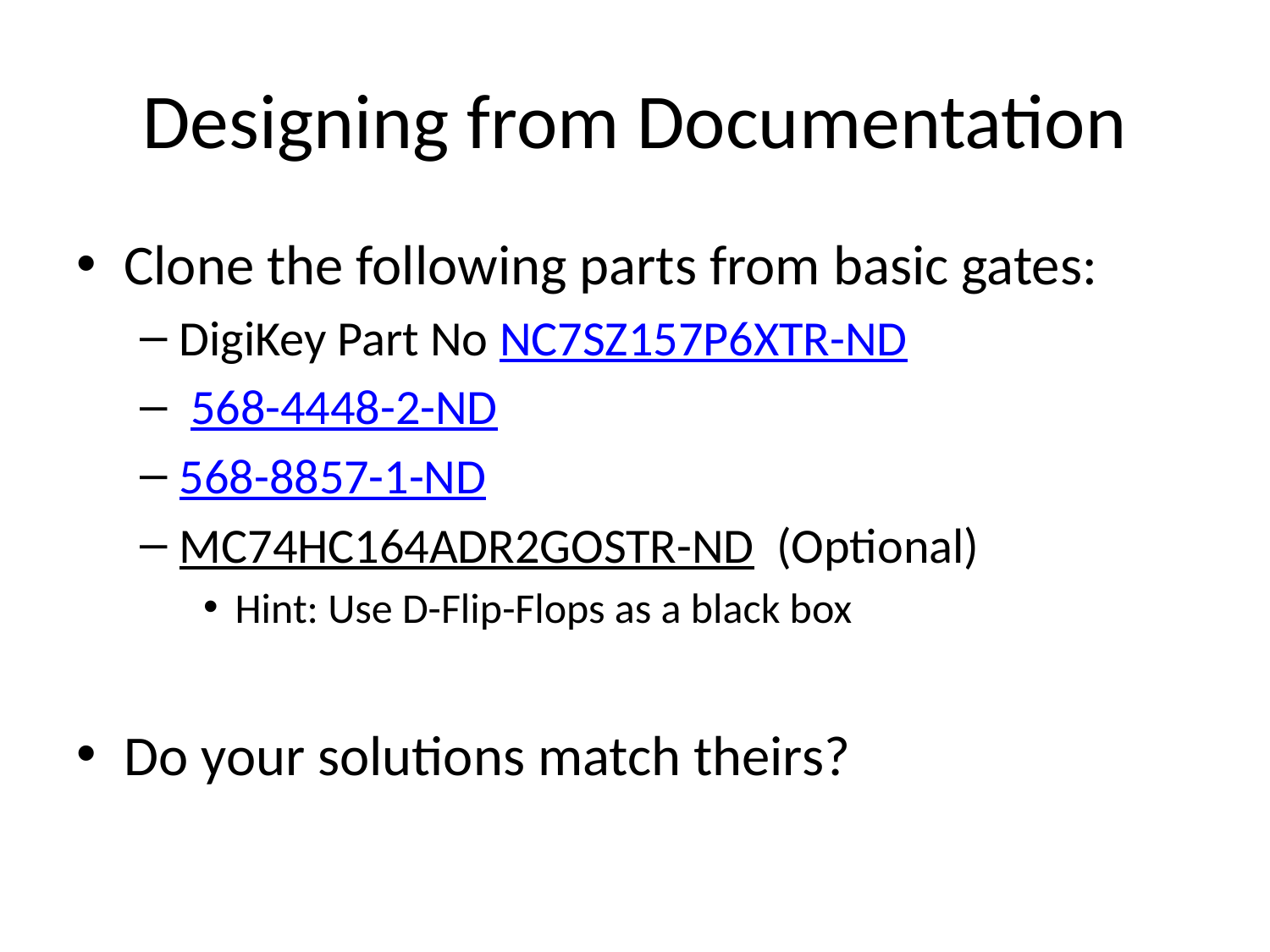

# Designing from Documentation
Clone the following parts from basic gates:
DigiKey Part No NC7SZ157P6XTR-ND
 568-4448-2-ND
568-8857-1-ND
MC74HC164ADR2GOSTR-ND  (Optional)
Hint: Use D-Flip-Flops as a black box

Do your solutions match theirs?